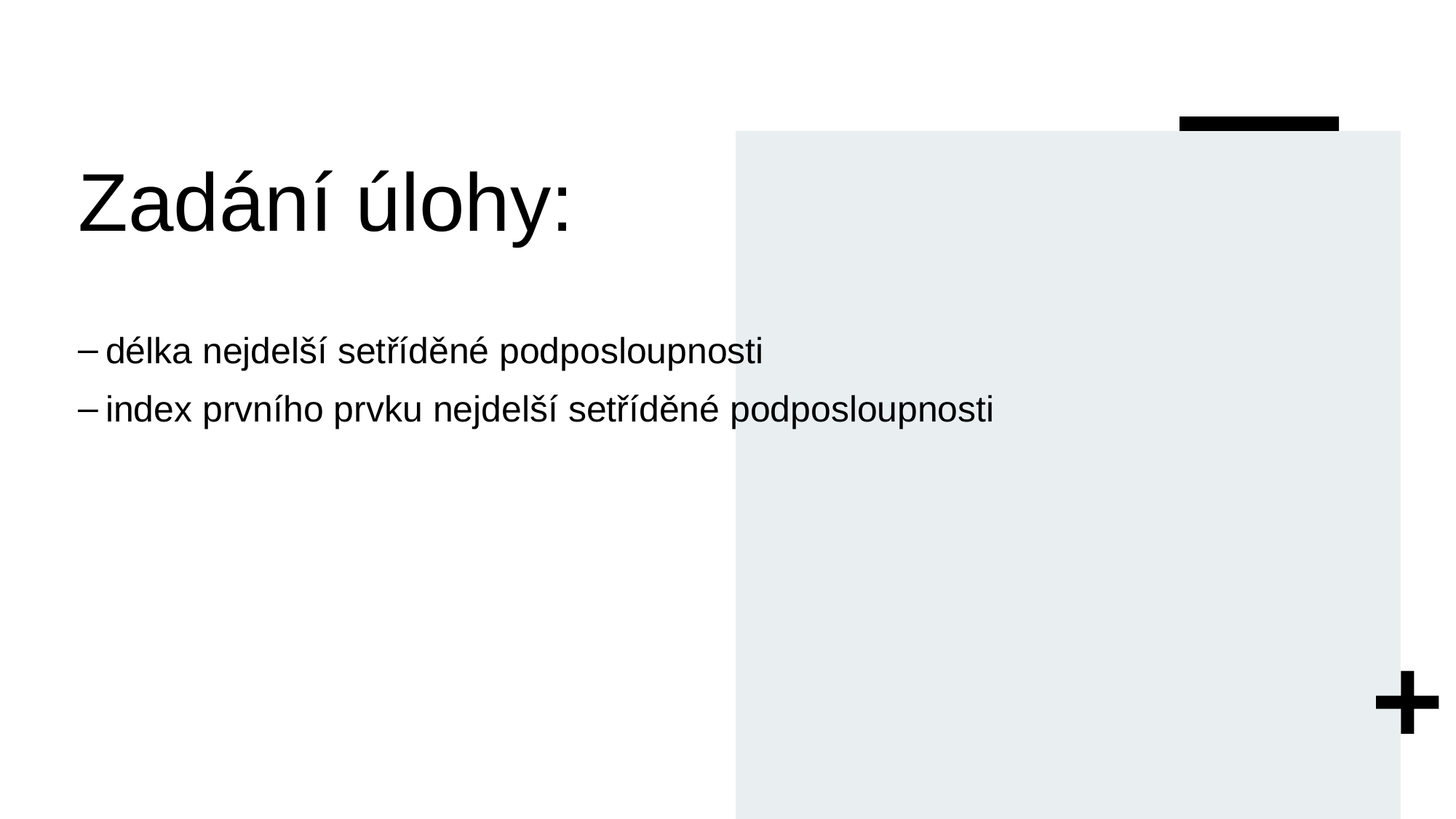

# Zadání úlohy:
délka nejdelší setříděné podposloupnosti
index prvního prvku nejdelší setříděné podposloupnosti